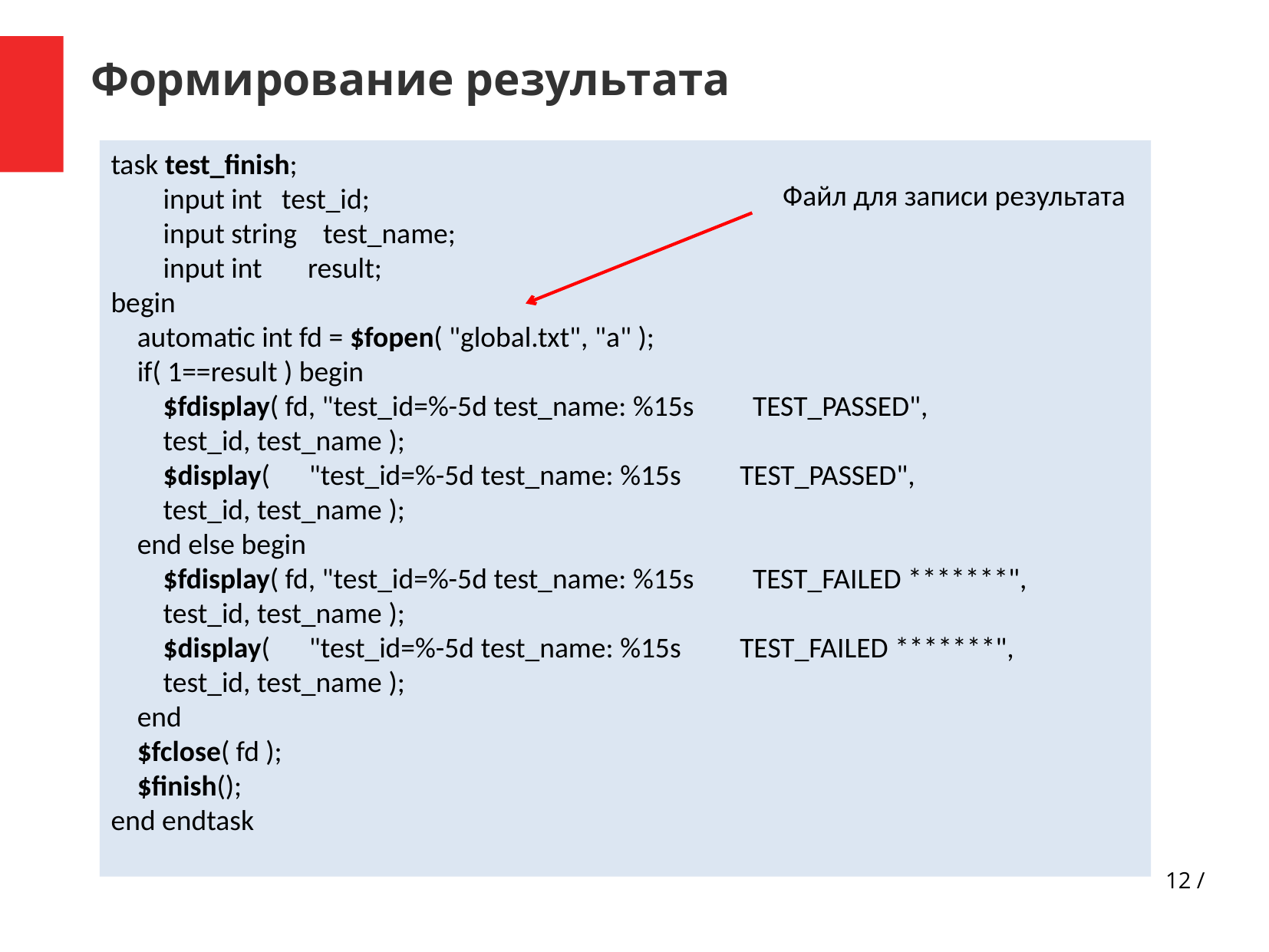

Формирование результата
task test_finish;
        input int   test_id;
        input string    test_name;
        input int       result;
begin
    automatic int fd = $fopen( "global.txt", "a" );
    if( 1==result ) begin
        $fdisplay( fd, "test_id=%-5d test_name: %15s         TEST_PASSED",
        test_id, test_name );
        $display(      "test_id=%-5d test_name: %15s         TEST_PASSED",
        test_id, test_name );
    end else begin
        $fdisplay( fd, "test_id=%-5d test_name: %15s         TEST_FAILED *******",
        test_id, test_name );
        $display(      "test_id=%-5d test_name: %15s         TEST_FAILED *******",
        test_id, test_name );
    end
    $fclose( fd );
    $finish();
end endtask

Файл для записи результата
12 /